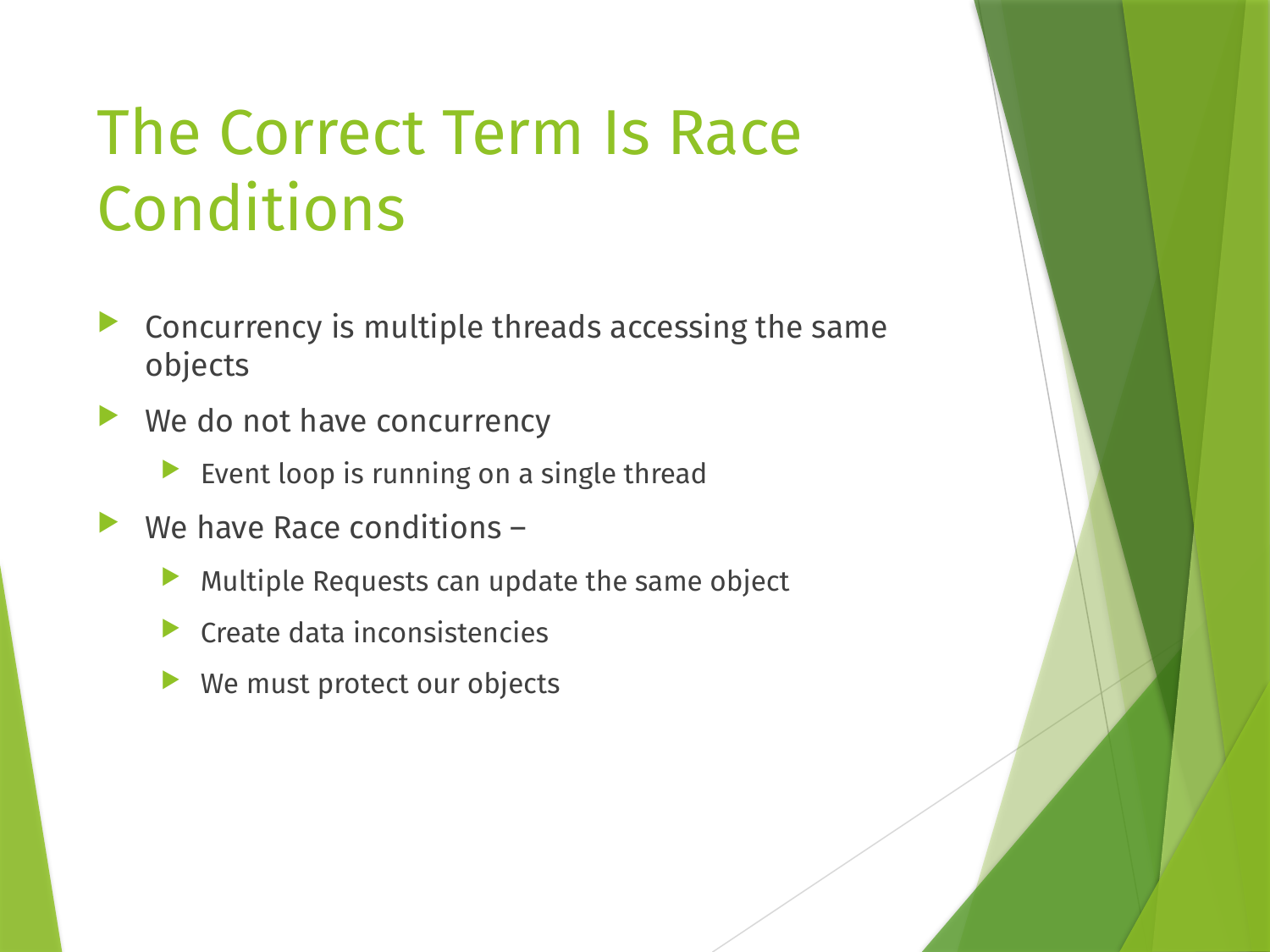

# The Correct Term Is Race Conditions
Concurrency is multiple threads accessing the same objects
We do not have concurrency
Event loop is running on a single thread
We have Race conditions –
Multiple Requests can update the same object
Create data inconsistencies
We must protect our objects